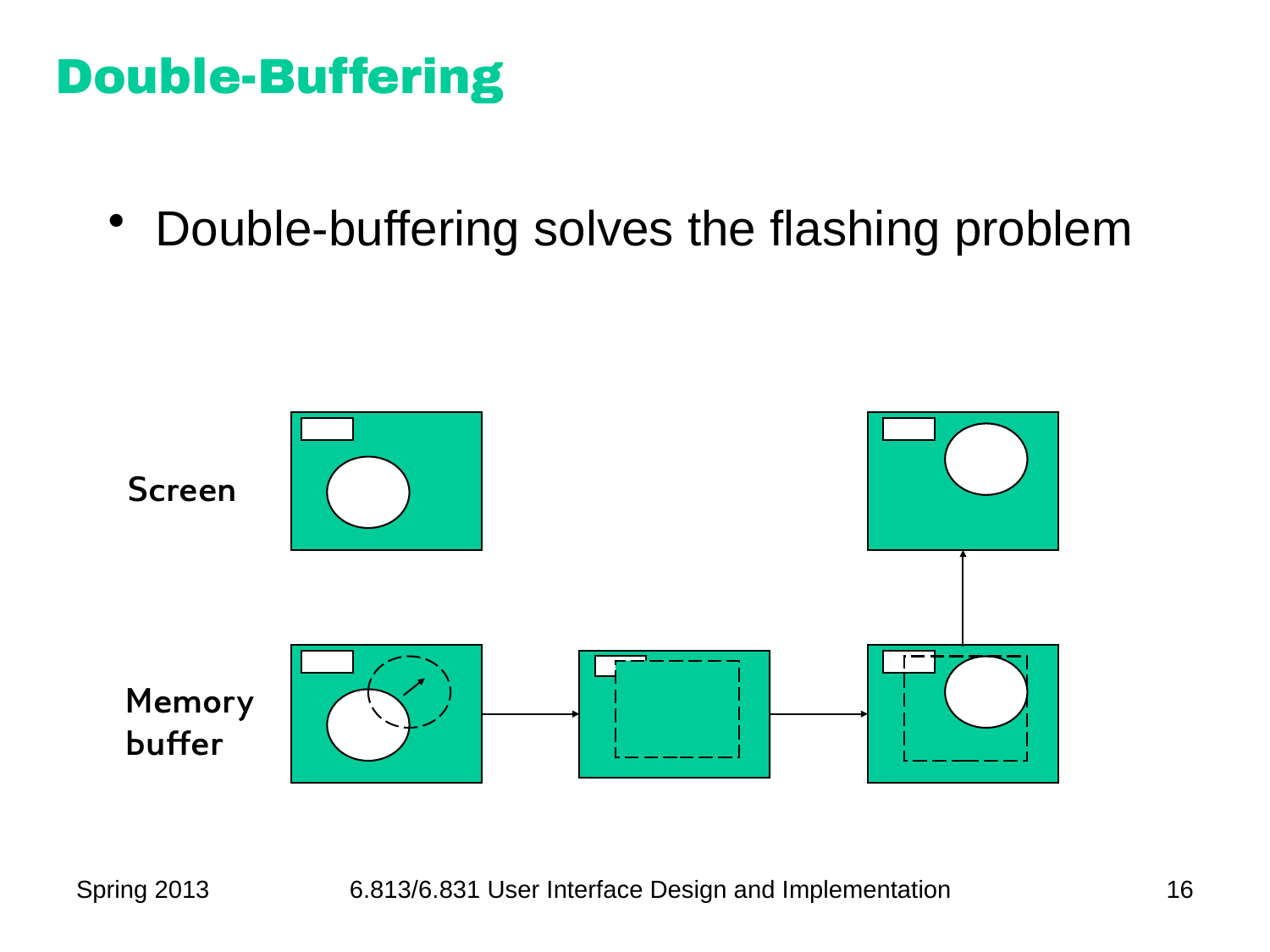

# Double-Buffering
Double-buffering solves the flashing problem

Screen

Memory
buffer
Spring 2013

6.813/6.831 User Interface Design and Implementation
16